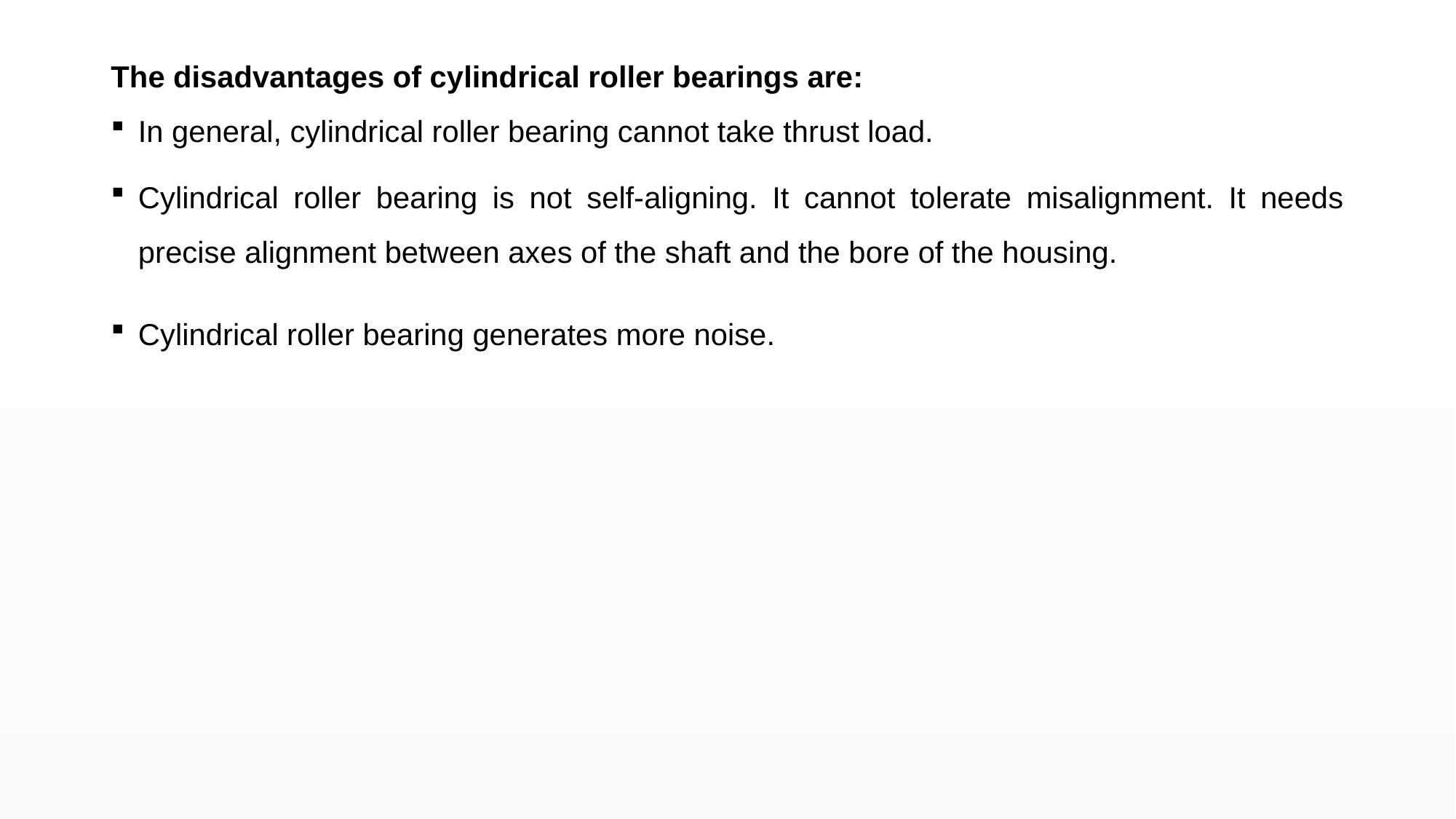

The disadvantages of cylindrical roller bearings are:
In general, cylindrical roller bearing cannot take thrust load.
Cylindrical roller bearing is not self-aligning. It cannot tolerate misalignment. It needs precise alignment between axes of the shaft and the bore of the housing.
Cylindrical roller bearing generates more noise.